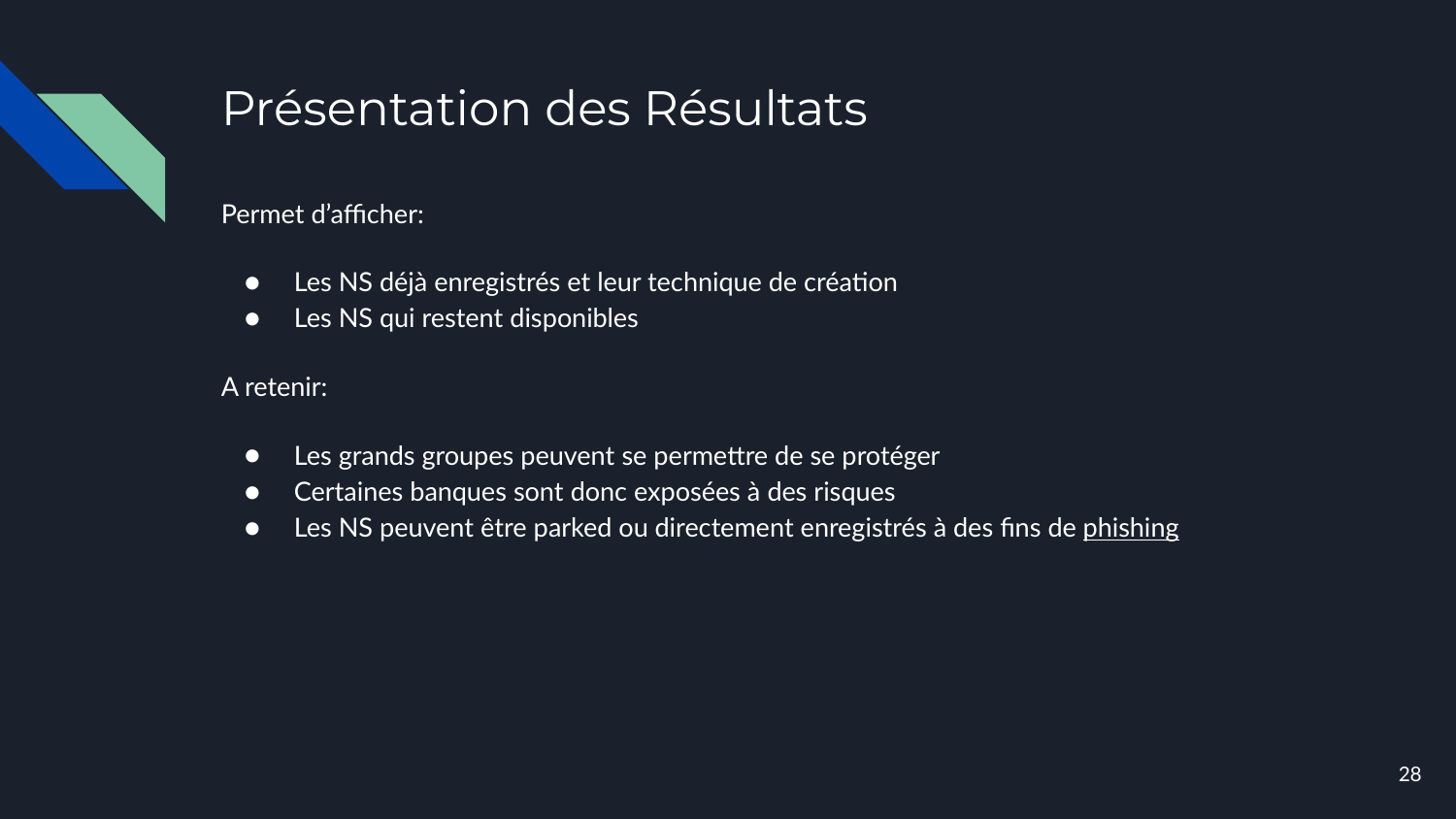

# Présentation des Résultats
Permet d’afficher:
Les NS déjà enregistrés et leur technique de création
Les NS qui restent disponibles
A retenir:
Les grands groupes peuvent se permettre de se protéger
Certaines banques sont donc exposées à des risques
Les NS peuvent être parked ou directement enregistrés à des fins de phishing
28